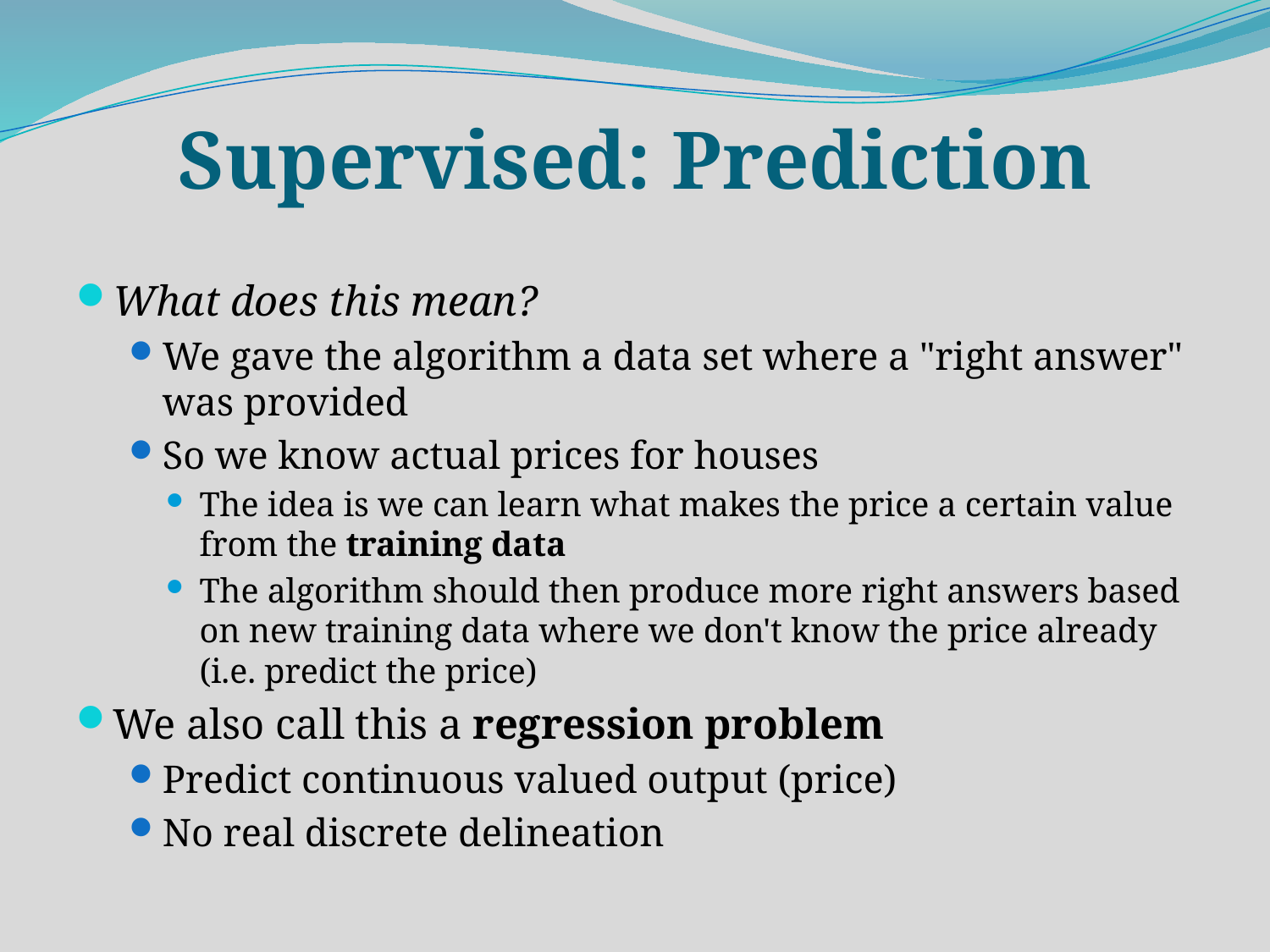

# Supervised: Prediction
What does this mean?
We gave the algorithm a data set where a "right answer" was provided
So we know actual prices for houses
The idea is we can learn what makes the price a certain value from the training data
The algorithm should then produce more right answers based on new training data where we don't know the price already
(i.e. predict the price)
We also call this a regression problem
Predict continuous valued output (price)
No real discrete delineation